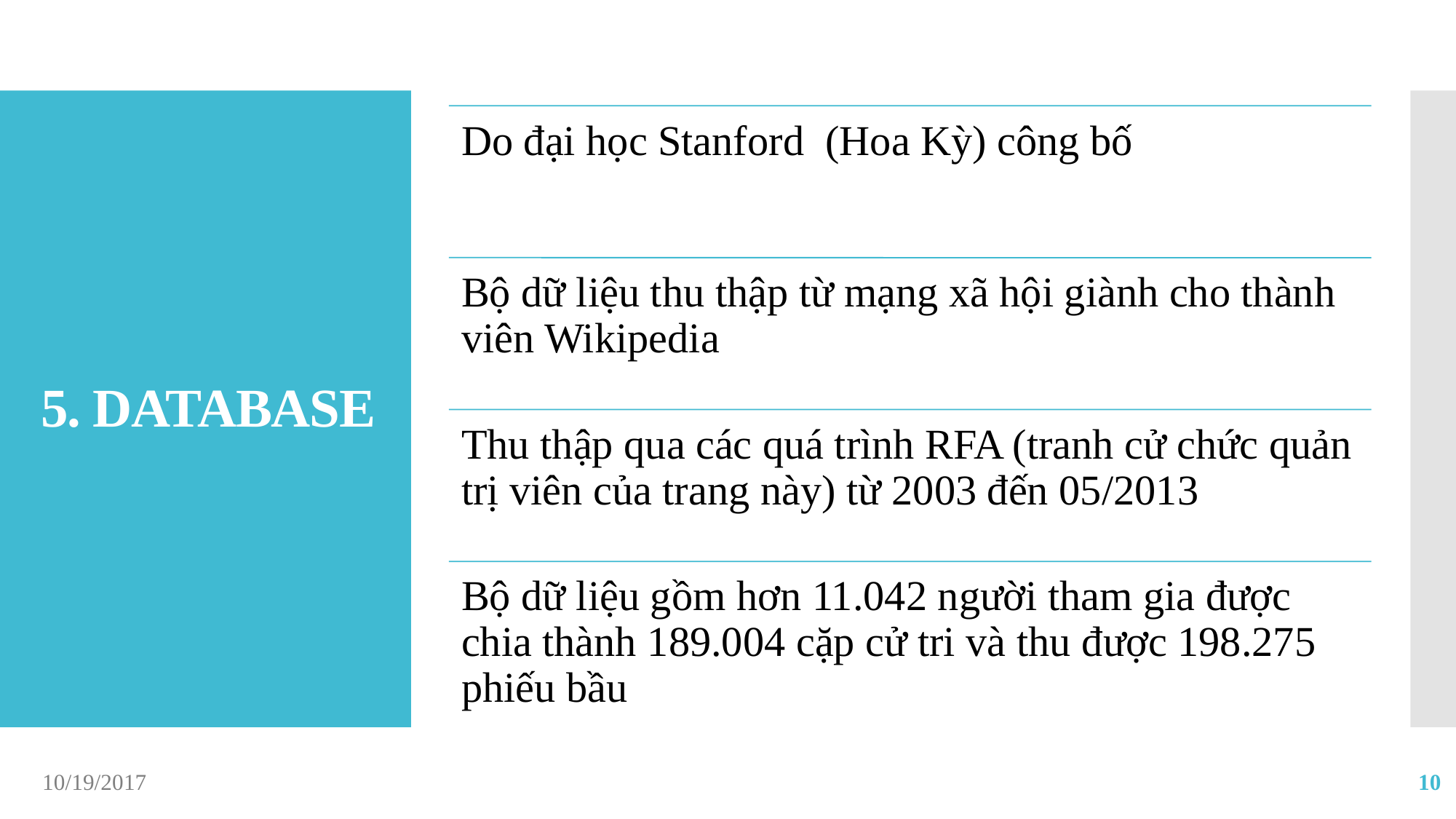

Do đại học Stanford  (Hoa Kỳ) công bố
Bộ dữ liệu thu thập từ mạng xã hội giành cho thành viên Wikipedia
Thu thập qua các quá trình RFA (tranh cử chức quản trị viên của trang này) từ 2003 đến 05/2013
Bộ dữ liệu gồm hơn 11.042 người tham gia được chia thành 189.004 cặp cử tri và thu được 198.275 phiếu bầu
# 5. DATABASE
10/19/2017
10